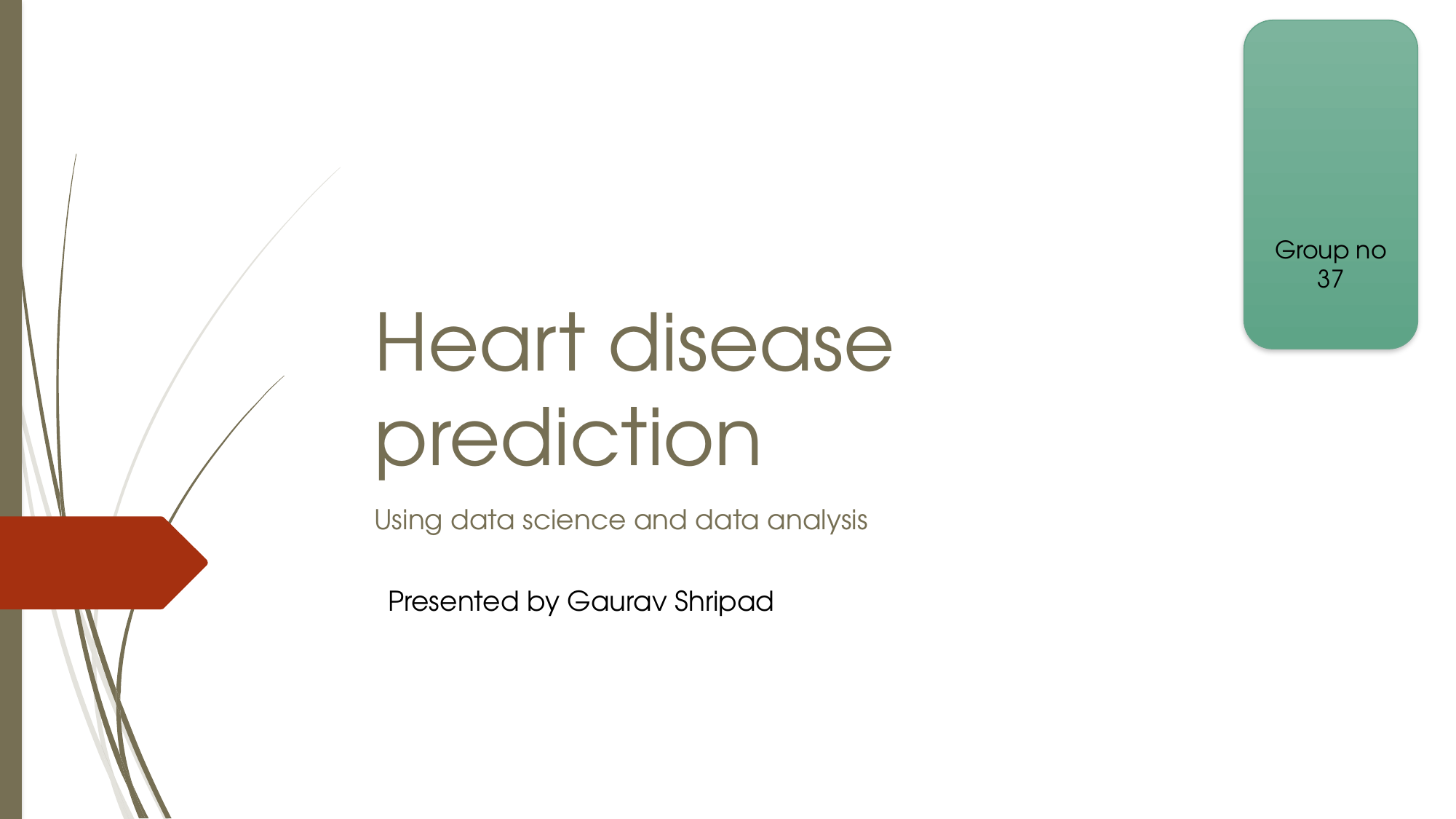

Group no 37
# Heart disease prediction
Using data science and data analysis
Presented by Gaurav Shripad